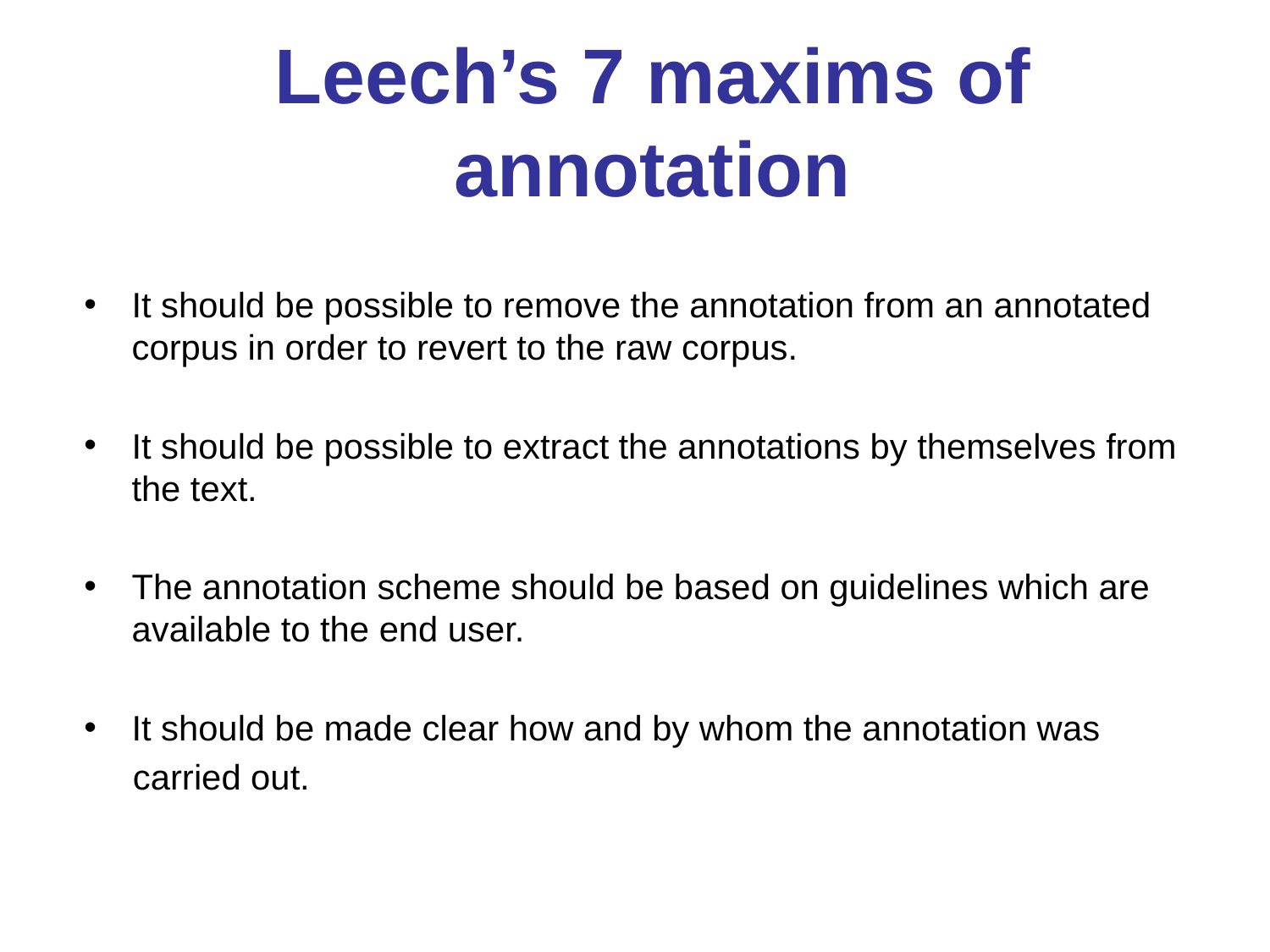

# Leech’s 7 maxims of annotation
It should be possible to remove the annotation from an annotated   corpus in order to revert to the raw corpus.

It should be possible to extract the annotations by themselves from the text.

The annotation scheme should be based on guidelines which are available to the end user.

It should be made clear how and by whom the annotation was
     carried out.